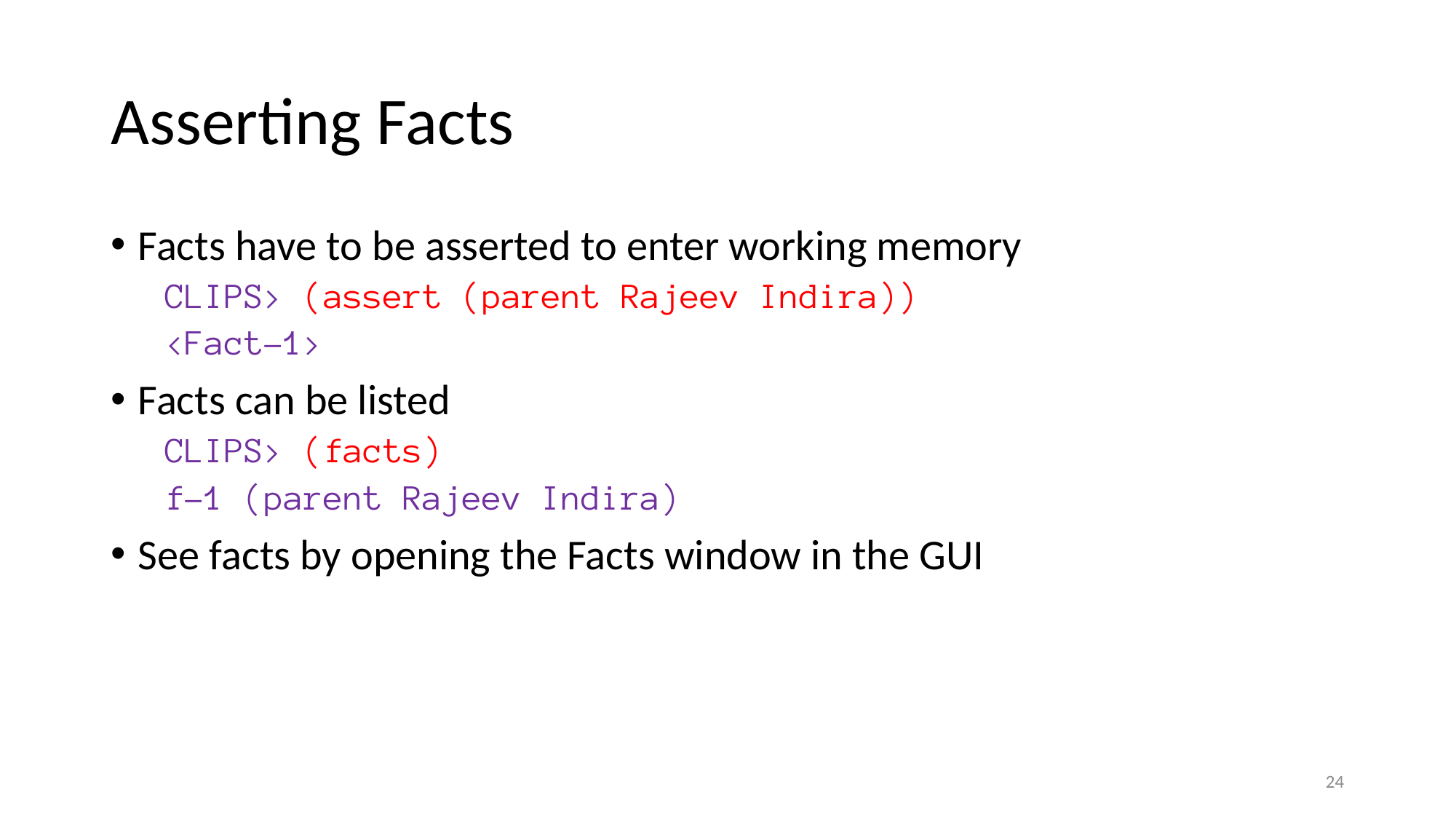

# Asserting Facts
Facts have to be asserted to enter working memory
CLIPS> (assert (parent Rajeev Indira))
<Fact-1>
Facts can be listed
CLIPS> (facts)
f-1 (parent Rajeev Indira)
See facts by opening the Facts window in the GUI

24